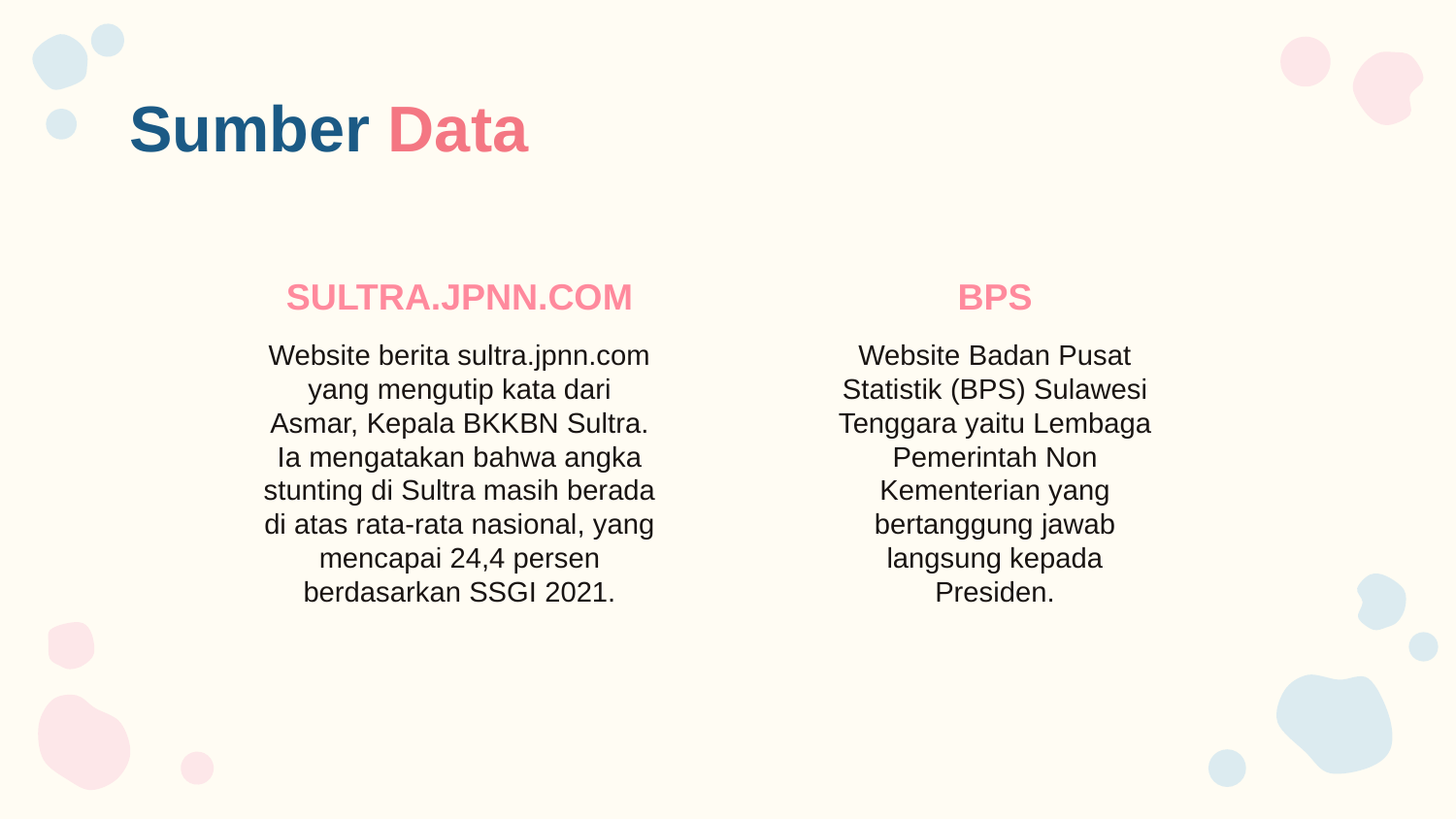

# Sumber Data
SULTRA.JPNN.COM
BPS
Website berita sultra.jpnn.com yang mengutip kata dari Asmar, Kepala BKKBN Sultra. Ia mengatakan bahwa angka stunting di Sultra masih berada di atas rata-rata nasional, yang mencapai 24,4 persen berdasarkan SSGI 2021.
Website Badan Pusat Statistik (BPS) Sulawesi Tenggara yaitu Lembaga Pemerintah Non Kementerian yang bertanggung jawab langsung kepada Presiden.